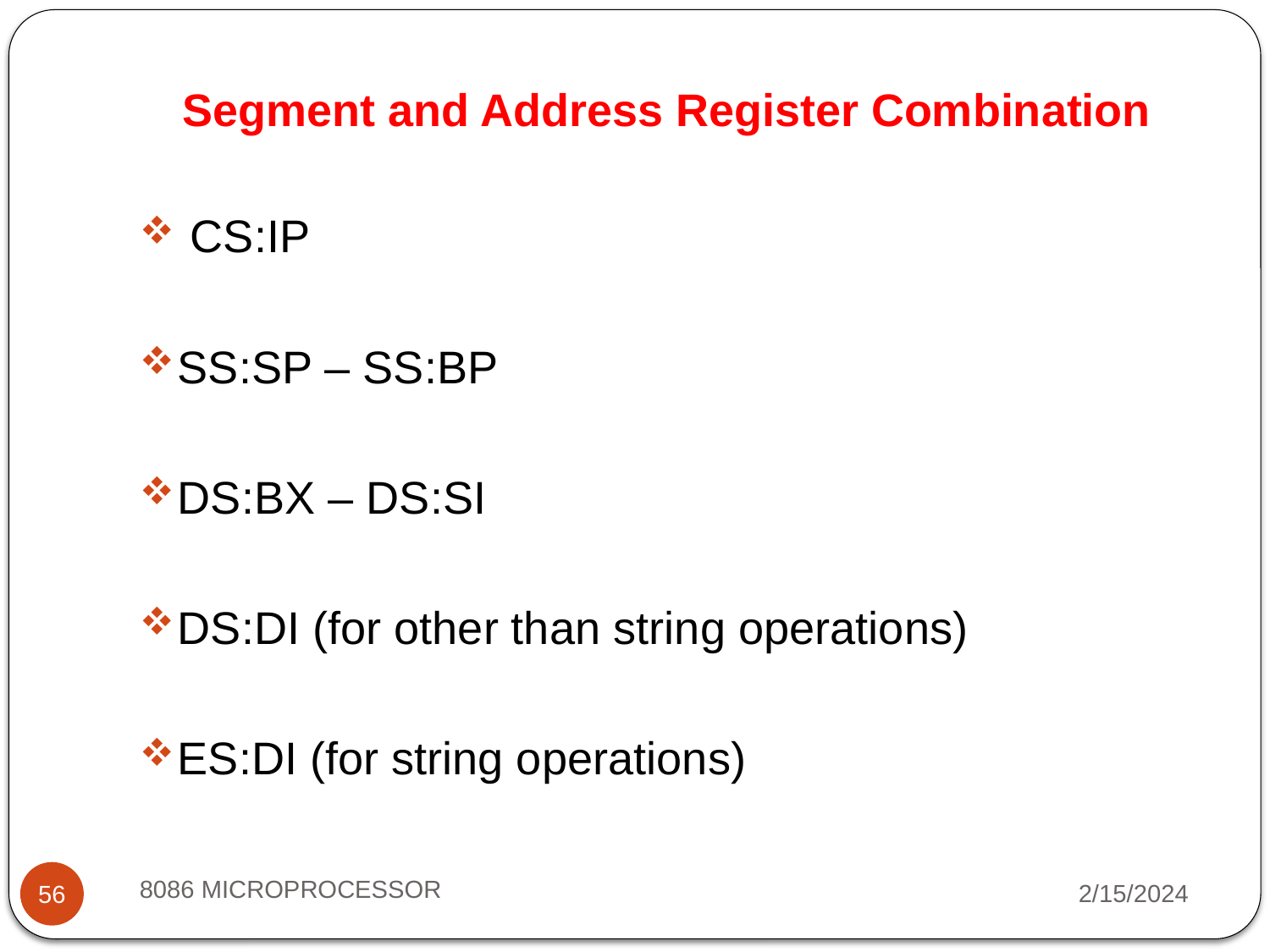

# Segment and Address Register Combination
 CS:IP

SS:SP – SS:BP

DS:BX – DS:SI

DS:DI (for other than string operations)

ES:DI (for string operations)
8086 MICROPROCESSOR
2/15/2024
56